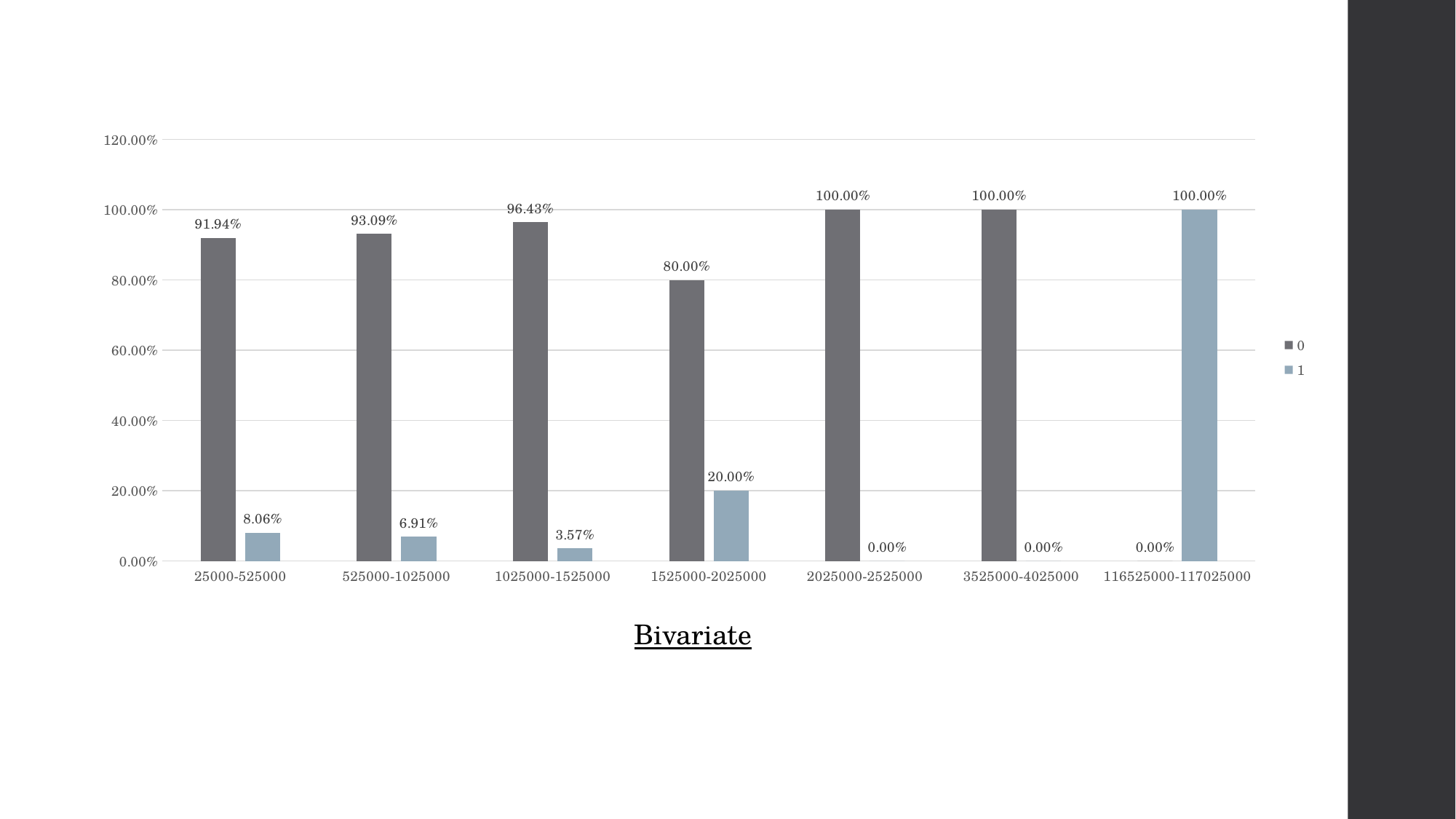

### Chart

| Category | 0 | 1 |
|---|---|---|
| 25000-525000 | 0.9193808774266456 | 0.08061912257335432 |
| 525000-1025000 | 0.9308641975308642 | 0.0691358024691358 |
| 1025000-1525000 | 0.9642857142857143 | 0.03571428571428571 |
| 1525000-2025000 | 0.8 | 0.2 |
| 2025000-2525000 | 1.0 | 0.0 |
| 3525000-4025000 | 1.0 | 0.0 |
| 116525000-117025000 | 0.0 | 1.0 |
Bivariate